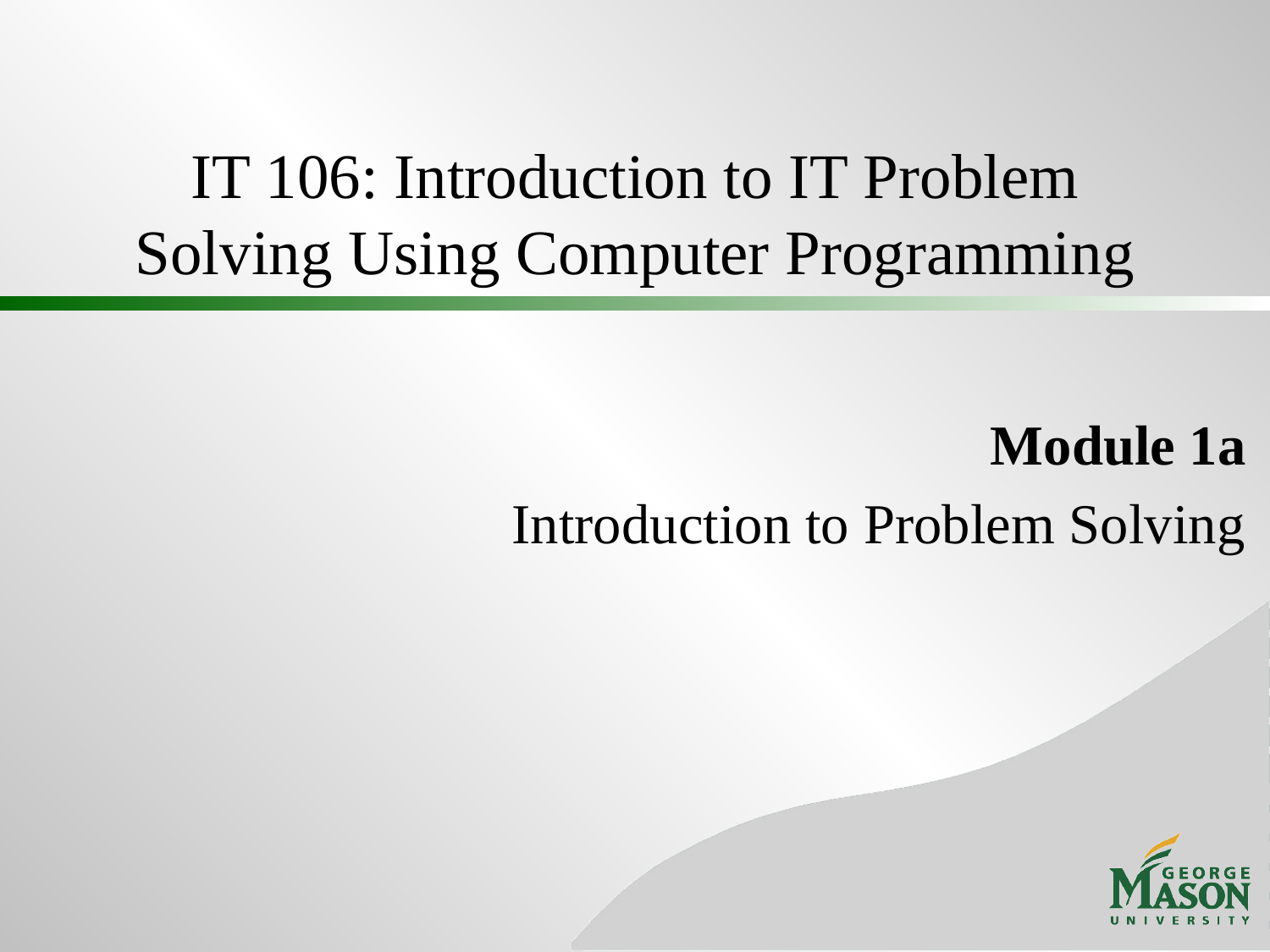

# IT 106: Introduction to IT Problem Solving Using Computer Programming
Module 1a
Introduction to Problem Solving